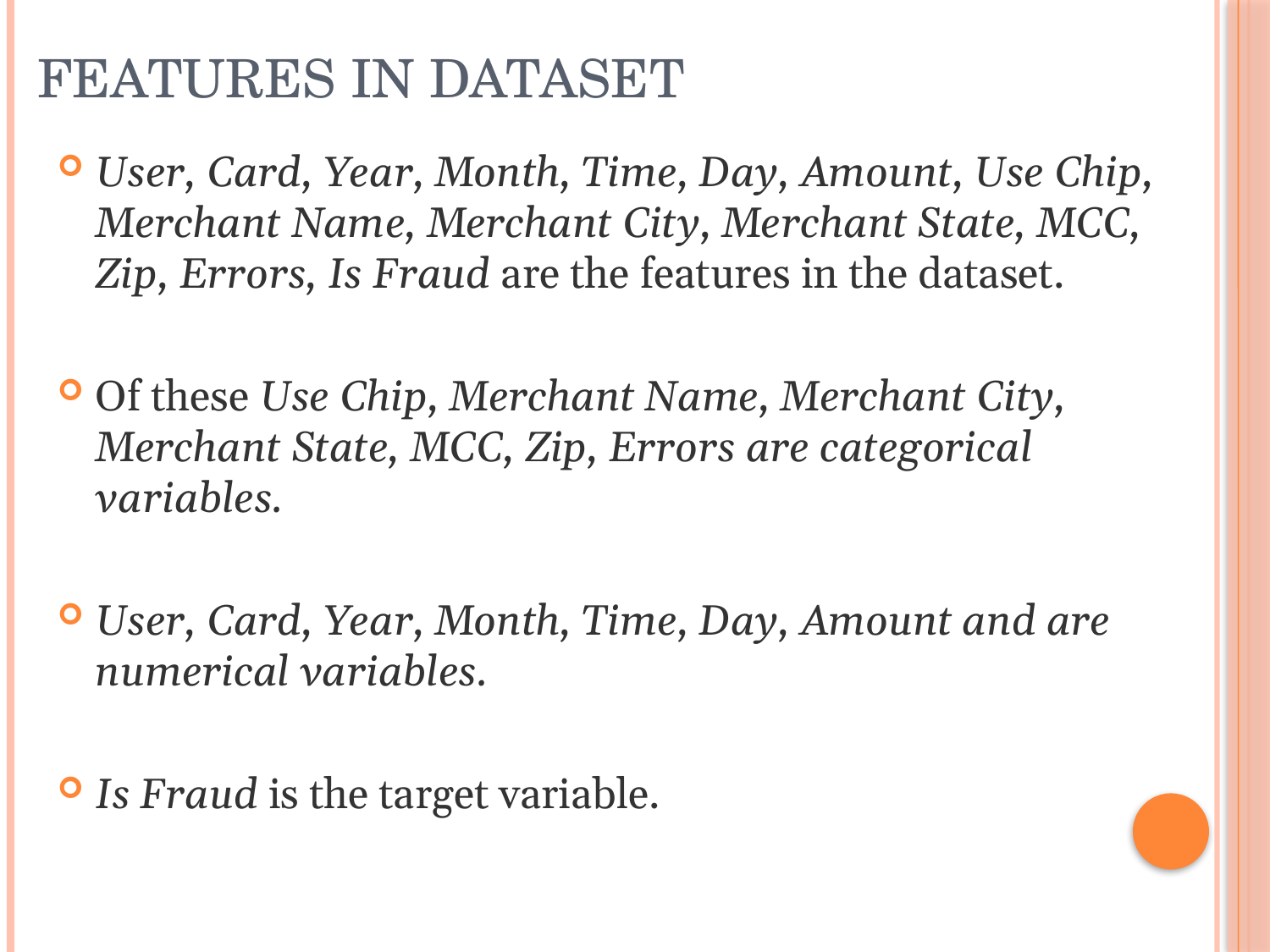

# Features in dataset
User, Card, Year, Month, Time, Day, Amount, Use Chip, Merchant Name, Merchant City, Merchant State, MCC, Zip, Errors, Is Fraud are the features in the dataset.

Of these Use Chip, Merchant Name, Merchant City, Merchant State, MCC, Zip, Errors are categorical variables.

User, Card, Year, Month, Time, Day, Amount and are numerical variables.

Is Fraud is the target variable.